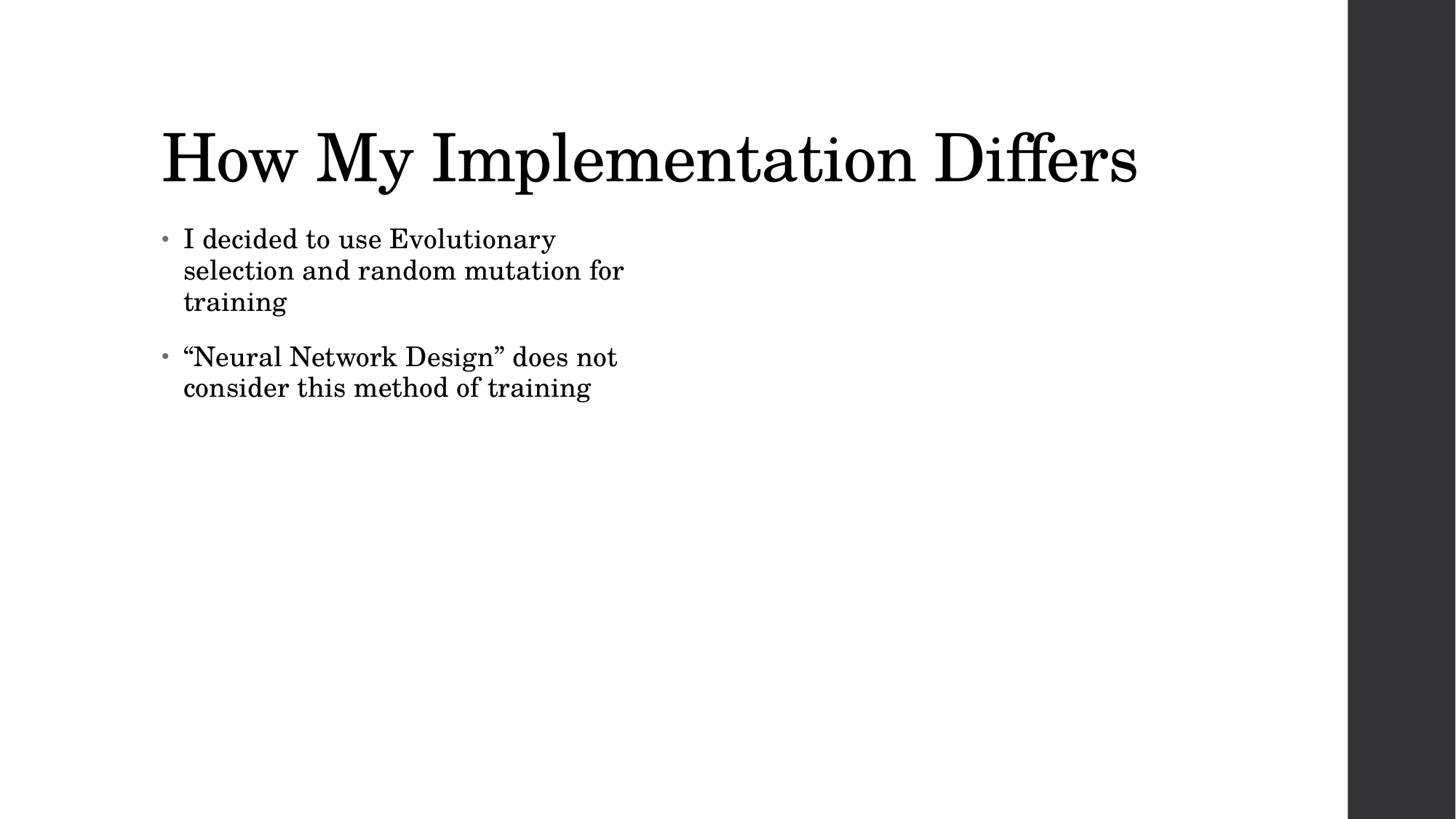

# How My Implementation Differs
I decided to use Evolutionary selection and random mutation for training
“Neural Network Design” does not consider this method of training